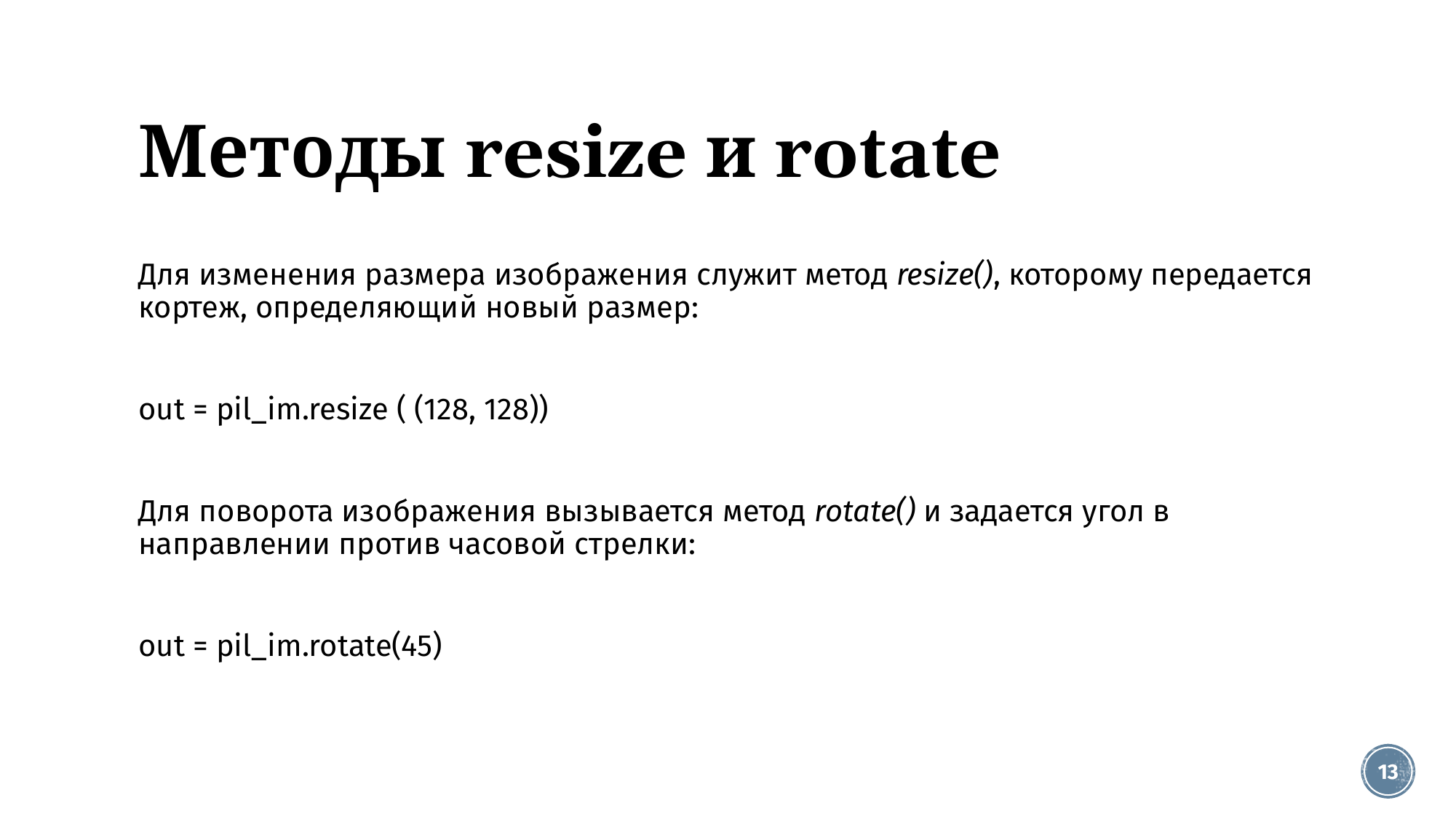

# Методы resize и rotate
Для изменения размера изображения служит метод resize(), которому передается кортеж, определяющий новый размер:

out = pil_im.resize ( (128, 128))

Для поворота изображения вызывается метод rotate() и задается угол в направлении против часовой стрелки:

out = pil_im.rotate(45)

13